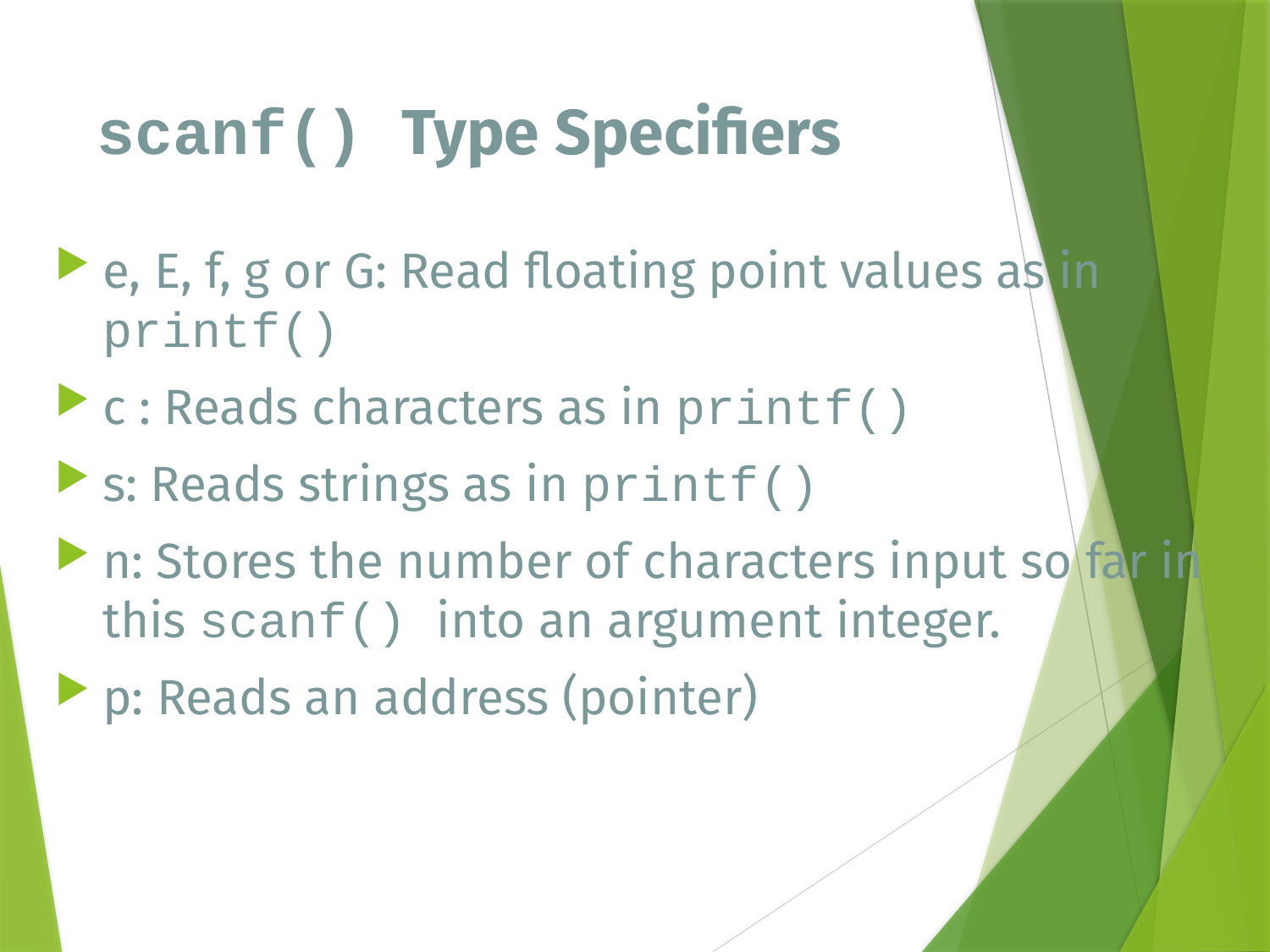

# scanf() Type Specifiers
e, E, f, g or G: Read floating point values as in printf()
c : Reads characters as in printf()
s: Reads strings as in printf()
n: Stores the number of characters input so far in this scanf() into an argument integer.
p: Reads an address (pointer)